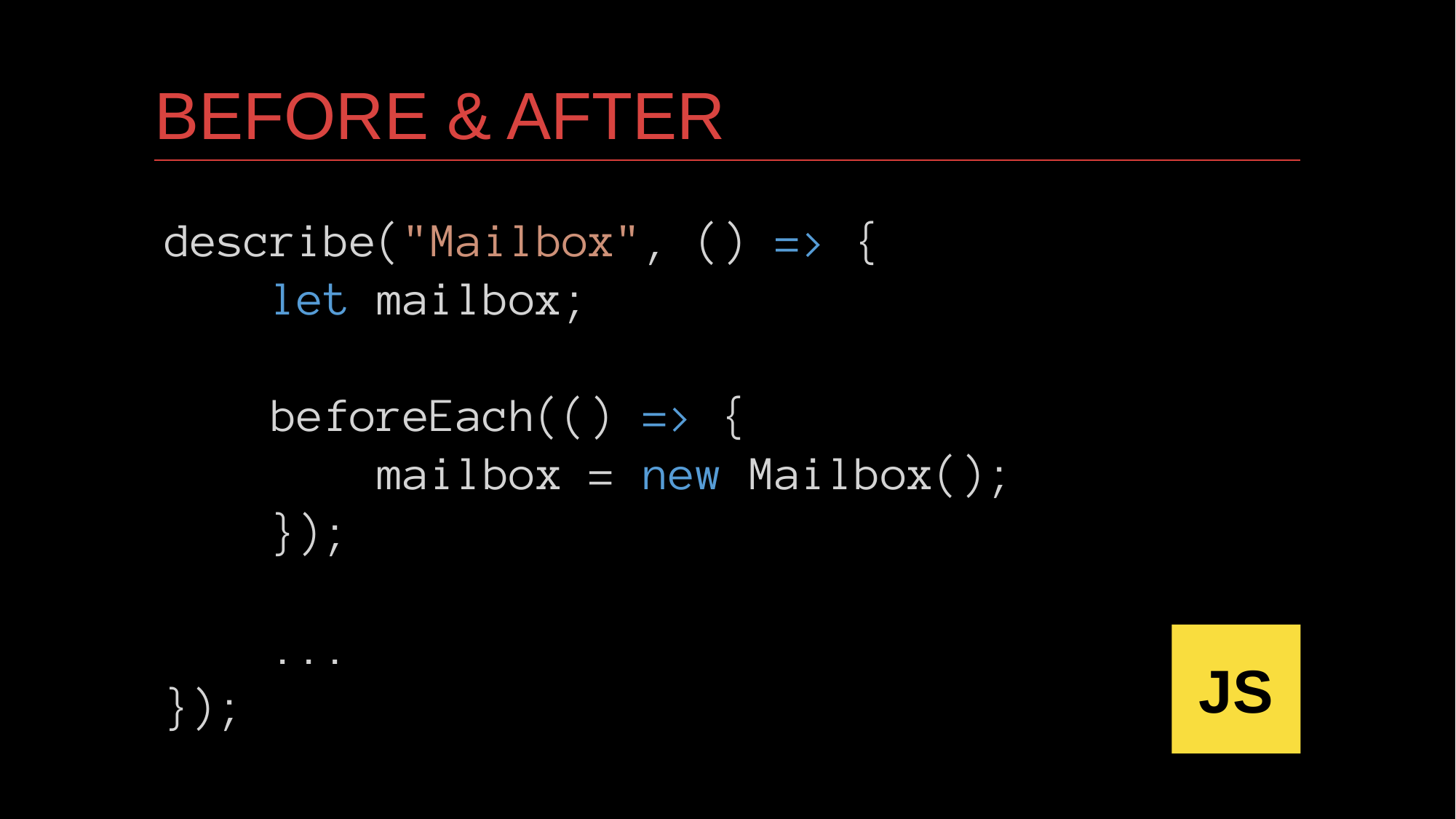

# Before & After
describe("Mailbox", () => {
    let mailbox;

    beforeEach(() => {
        mailbox = new Mailbox();
    });

    ...
});

JS